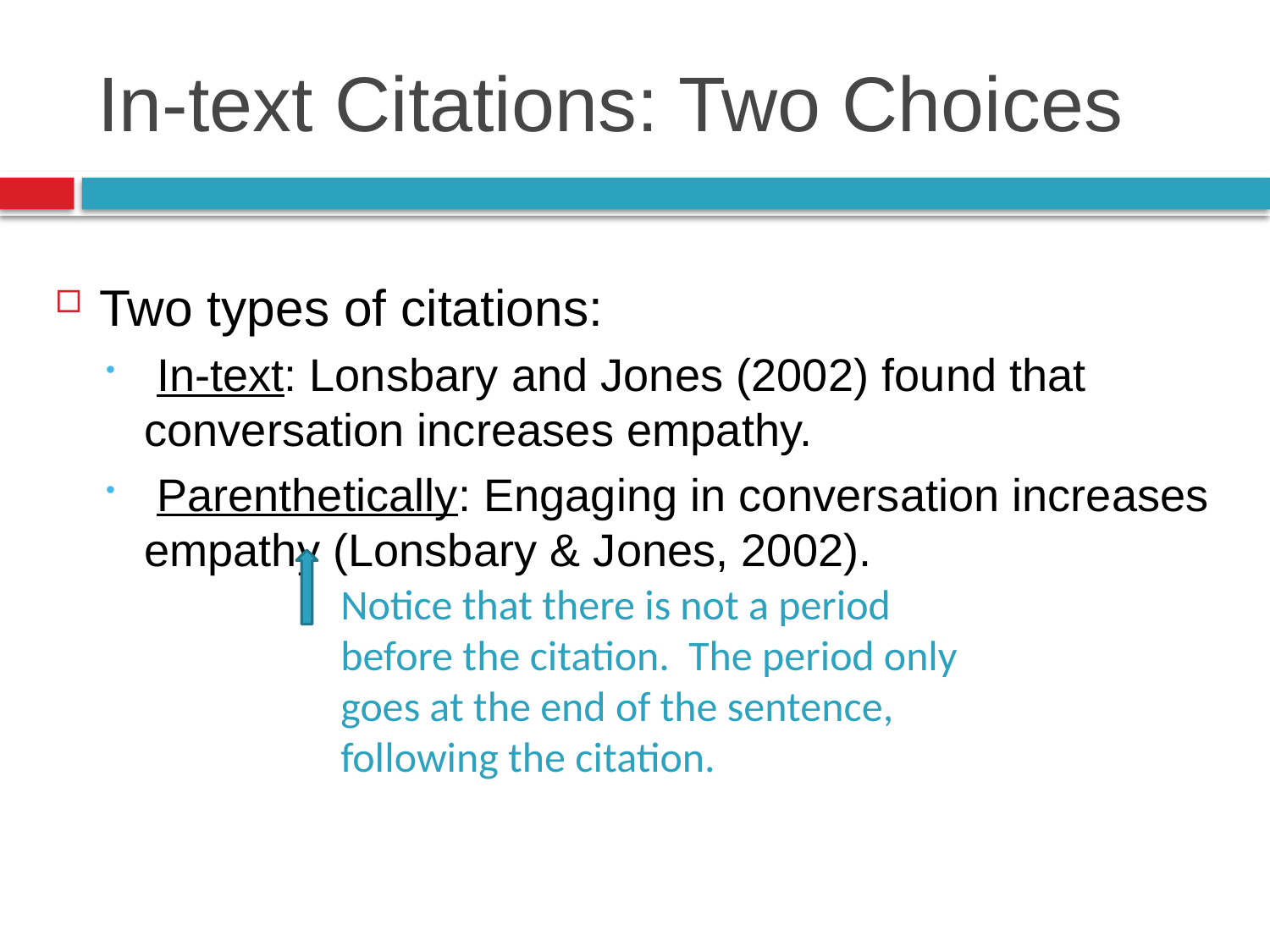

# In-text Citations: Two Choices
Two types of citations:
 In-text: Lonsbary and Jones (2002) found that conversation increases empathy.
 Parenthetically: Engaging in conversation increases empathy (Lonsbary & Jones, 2002).

Notice that there is not a period before the citation.  The period only goes at the end of the sentence, following the citation.